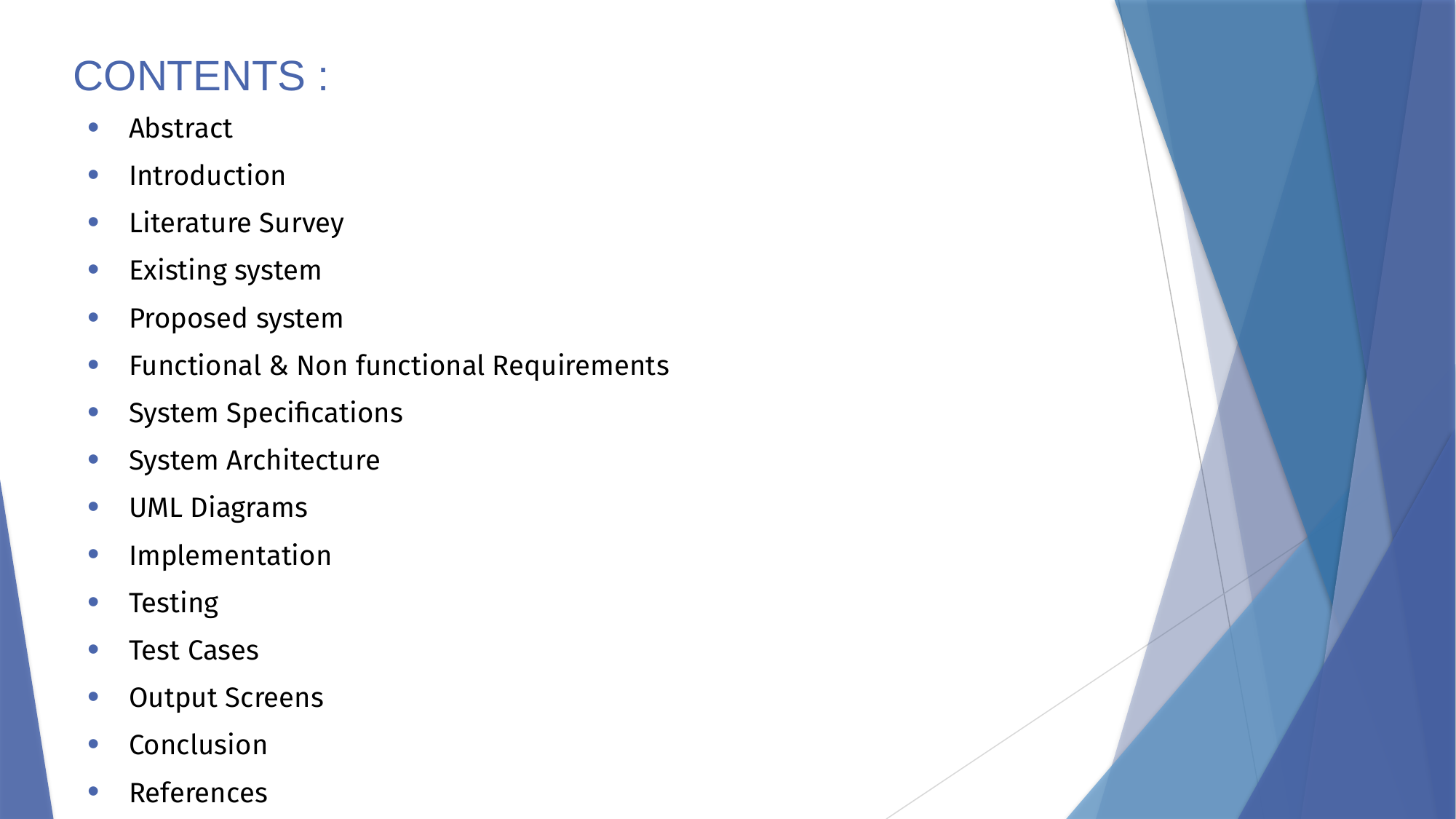

# CONTENTS :
Abstract
Introduction
Literature Survey
Existing system
Proposed system
Functional & Non functional Requirements
System Specifications
System Architecture
UML Diagrams
Implementation
Testing
Test Cases
Output Screens
Conclusion
References